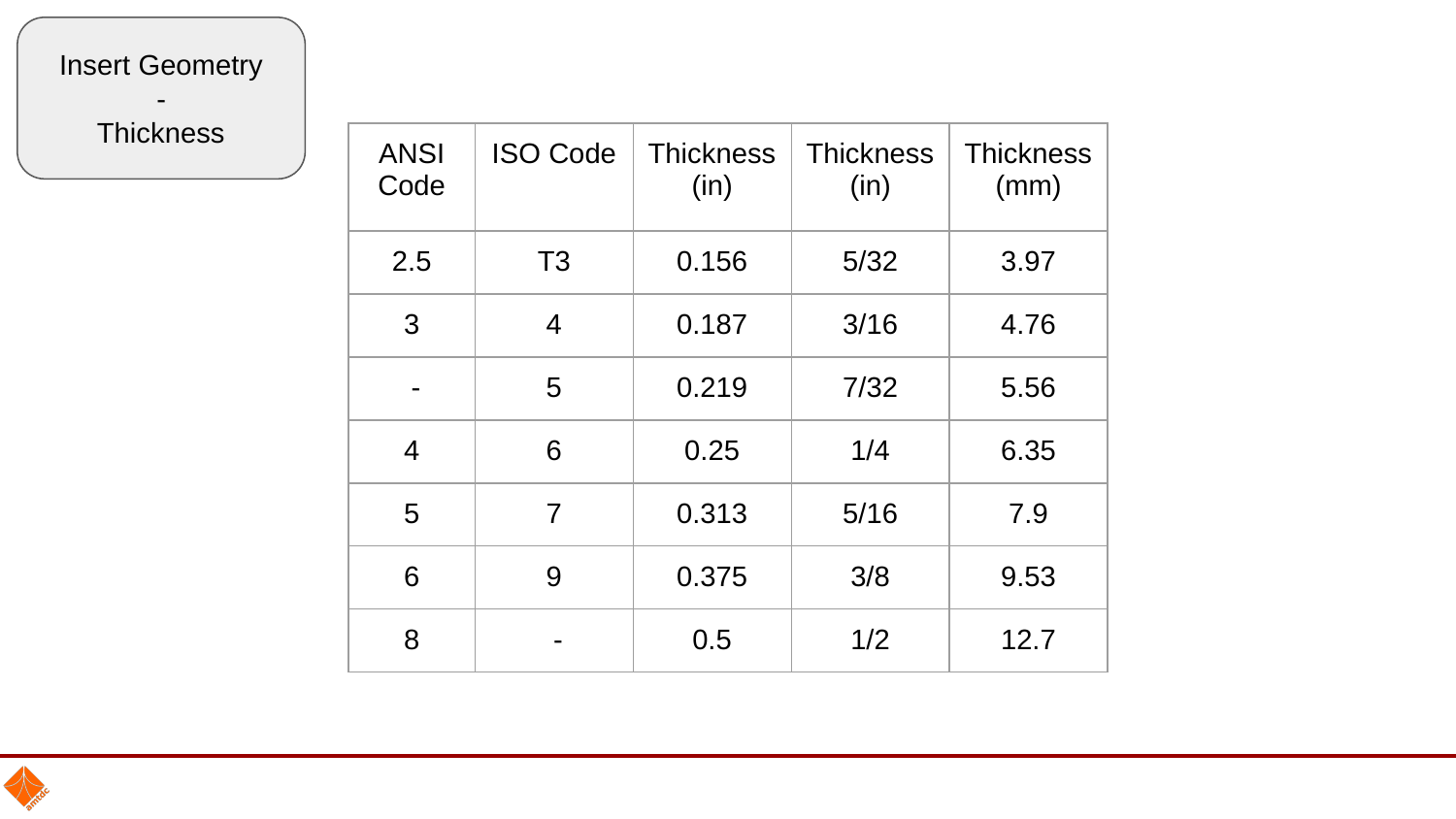

Insert Geometry
-
Thickness
| ANSI Code | ISO Code | Thickness (in) | Thickness(in) | Thickness (mm) |
| --- | --- | --- | --- | --- |
| 2.5 | T3 | 0.156 | 5/32 | 3.97 |
| 3 | 4 | 0.187 | 3/16 | 4.76 |
| - | 5 | 0.219 | 7/32 | 5.56 |
| 4 | 6 | 0.25 | 1/4 | 6.35 |
| 5 | 7 | 0.313 | 5/16 | 7.9 |
| 6 | 9 | 0.375 | 3/8 | 9.53 |
| 8 | - | 0.5 | 1/2 | 12.7 |